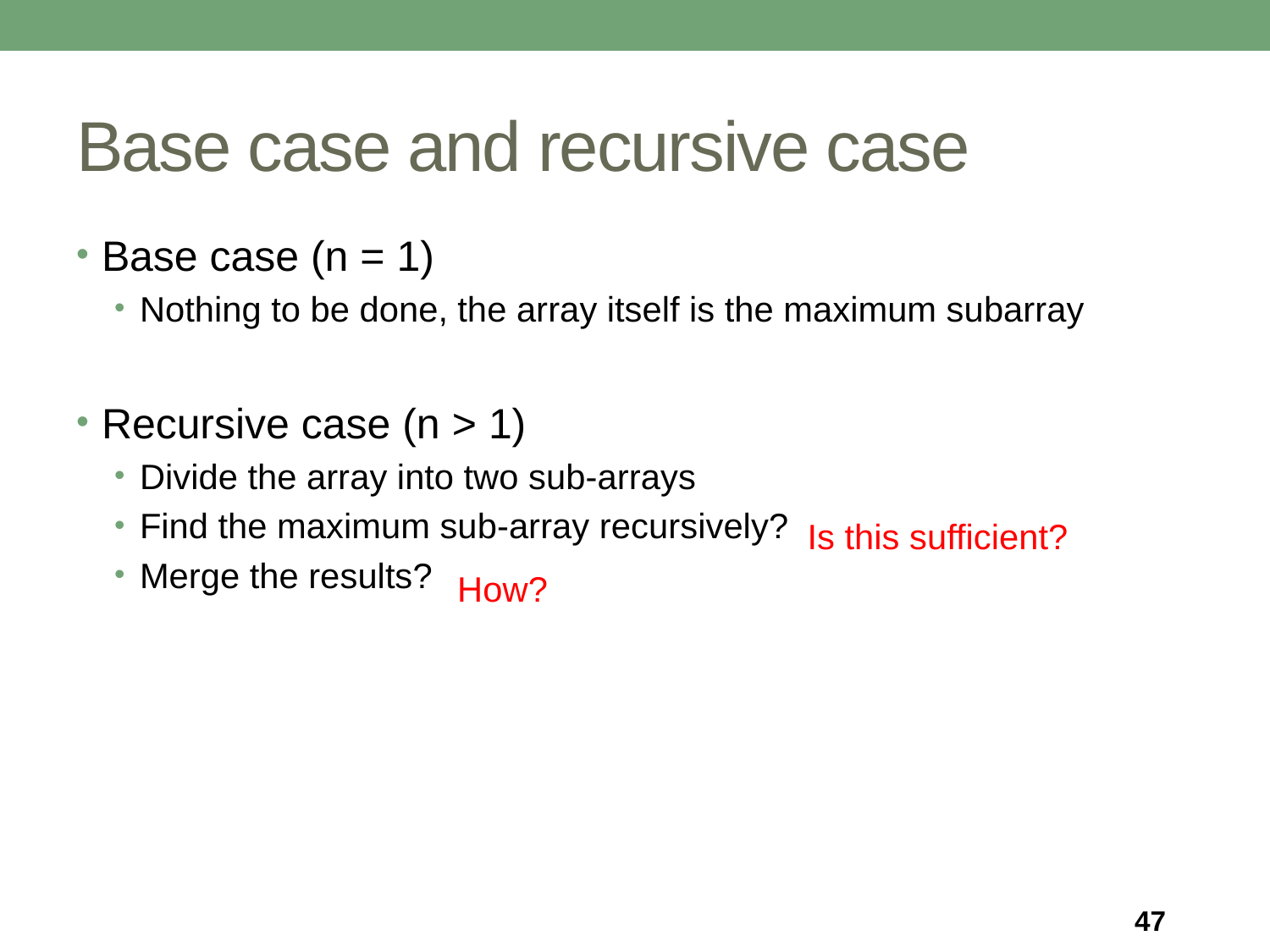

# Base case and recursive case
Base case (n = 1)
Nothing to be done, the array itself is the maximum subarray

Recursive case (n > 1)
Divide the array into two sub-arrays
Find the maximum sub-array recursively?
Merge the results?
Is this sufficient?
How?
47